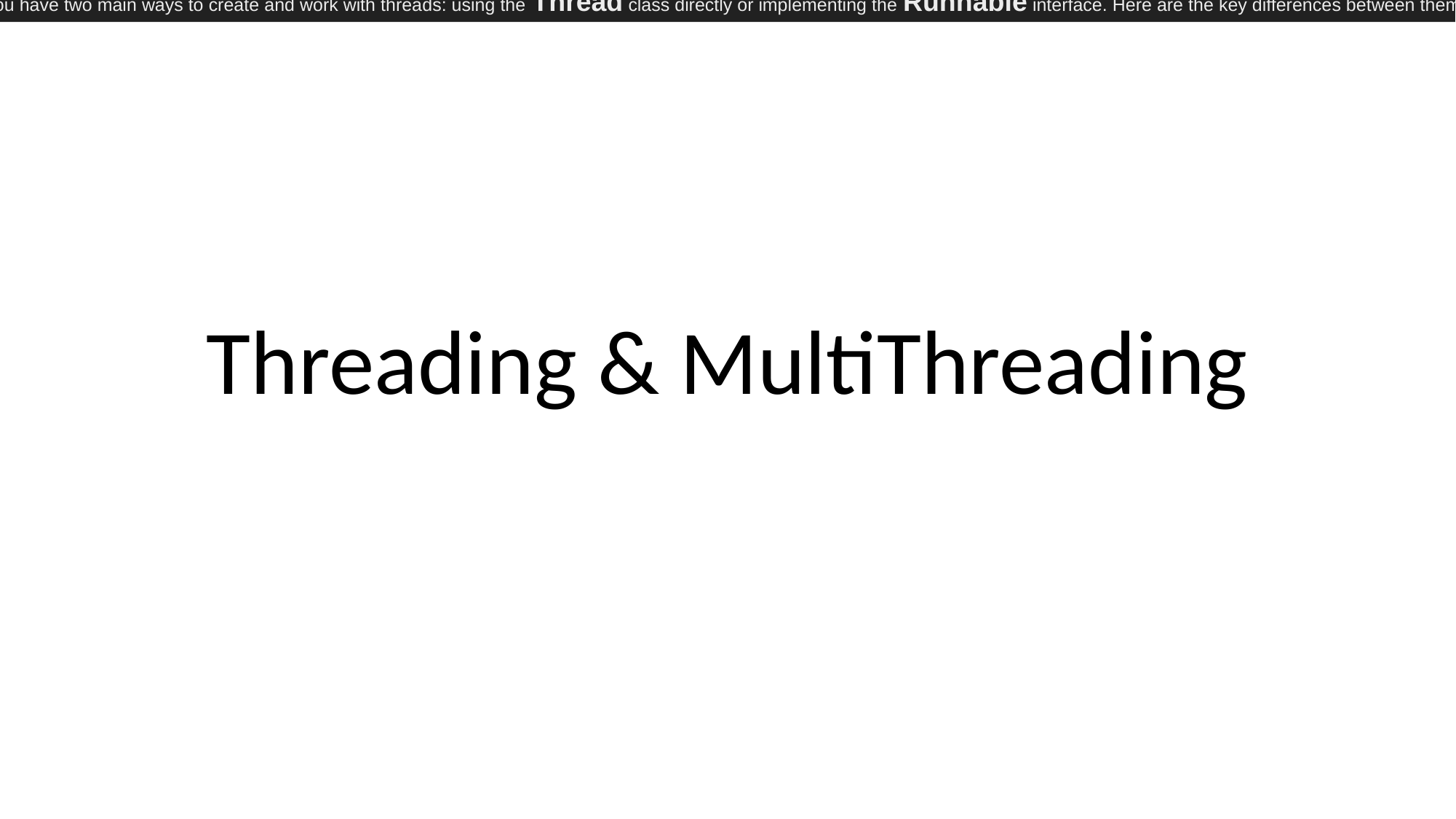

you have two main ways to create and work with threads: using the Thread class directly or implementing the Runnable interface. Here are the key differences between them:
# Threading & MultiThreading